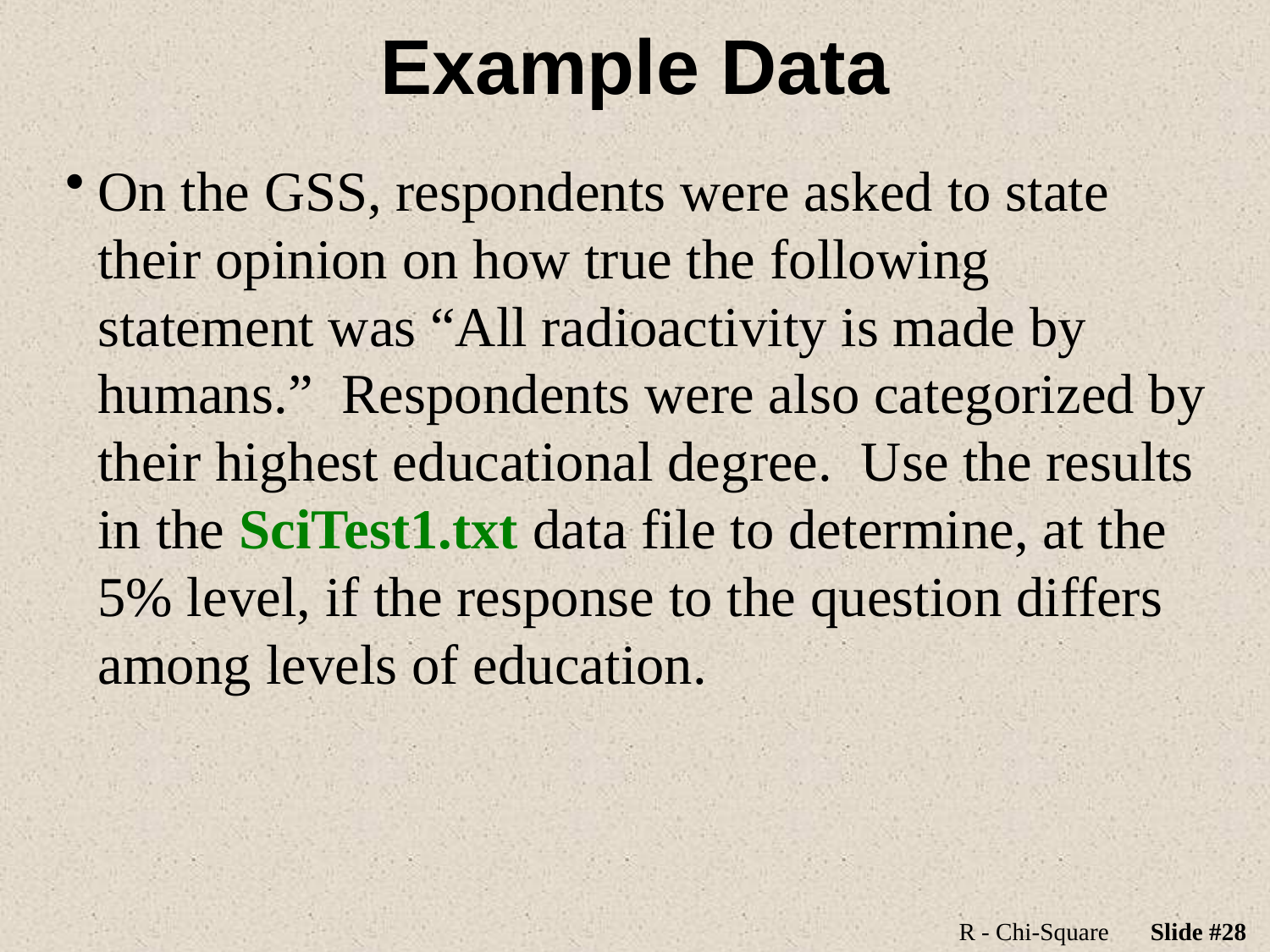

# Example Data
On the GSS, respondents were asked to state their opinion on how true the following statement was “All radioactivity is made by humans.”  Respondents were also categorized by their highest educational degree.  Use the results in the SciTest1.txt data file to determine, at the 5% level, if the response to the question differs among levels of education.
R - Chi-Square
Slide #28